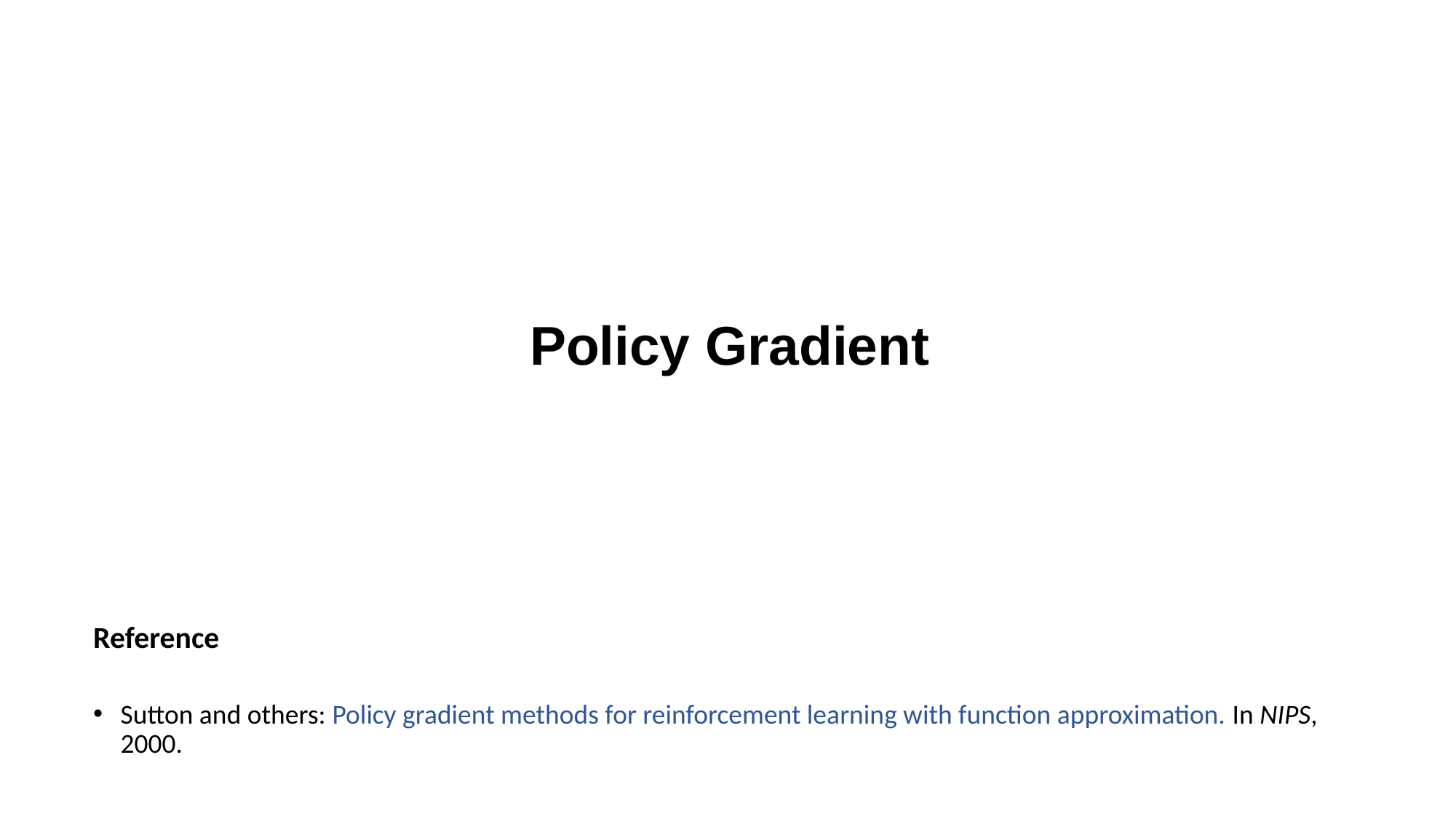

# Policy Gradient
Reference

Sutton and others: Policy gradient methods for reinforcement learning with function approximation. In NIPS, 2000.